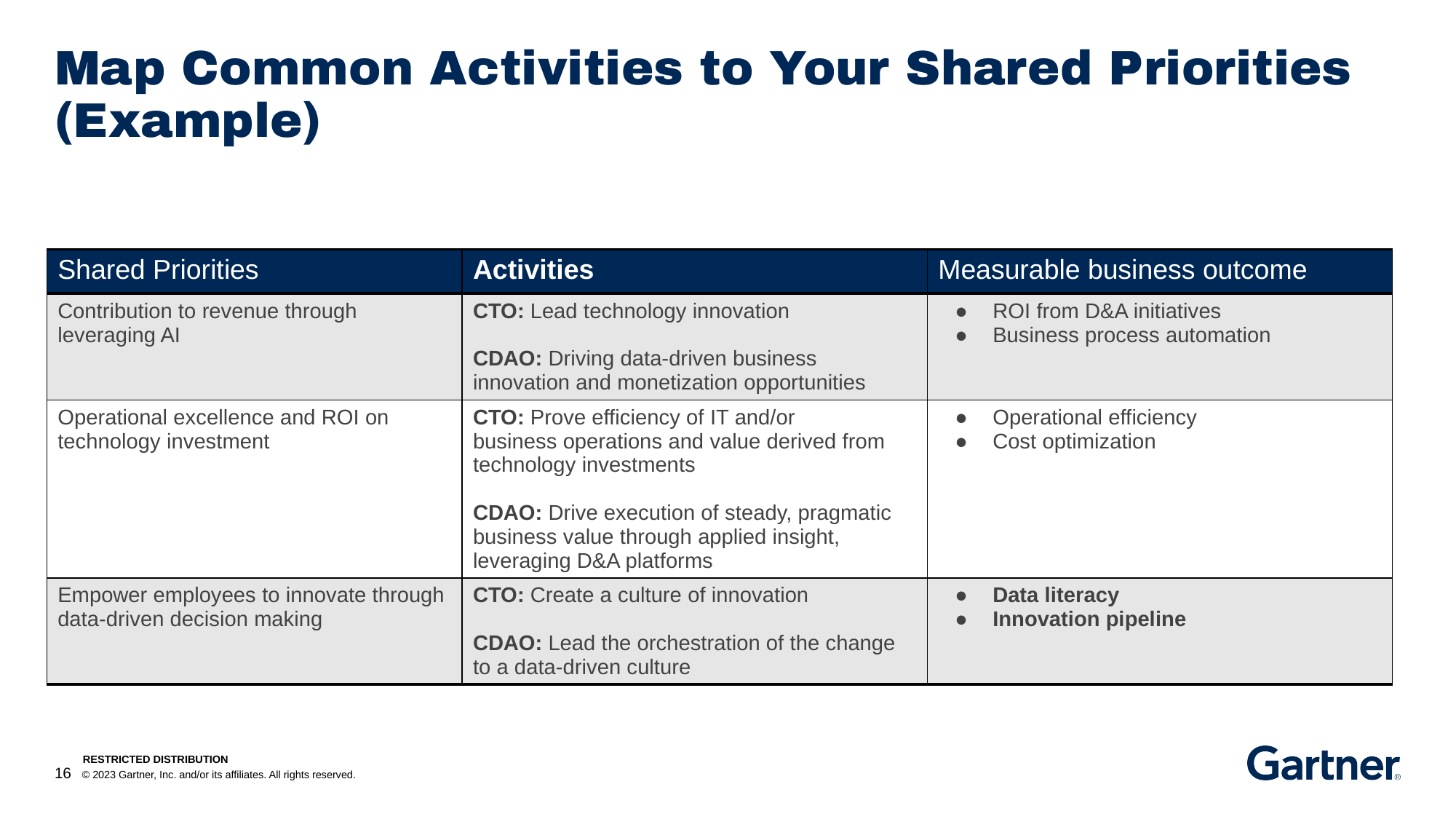

# Map Common Activities to Your Shared Priorities (Example)
| Shared Priorities | Activities | Measurable business outcome |
| --- | --- | --- |
| Contribution to revenue through leveraging AI | CTO: Lead technology innovation CDAO: Driving data-driven business innovation and monetization opportunities | ROI from D&A initiatives Business process automation |
| Operational excellence and ROI on technology investment | CTO: Prove efficiency of IT and/or business operations and value derived from technology investments  CDAO: Drive execution of steady, pragmatic business value through applied insight, leveraging D&A platforms | Operational efficiency Cost optimization |
| Empower employees to innovate through data-driven decision making | CTO: Create a culture of innovation CDAO: Lead the orchestration of the change to a data-driven culture | Data literacy Innovation pipeline |